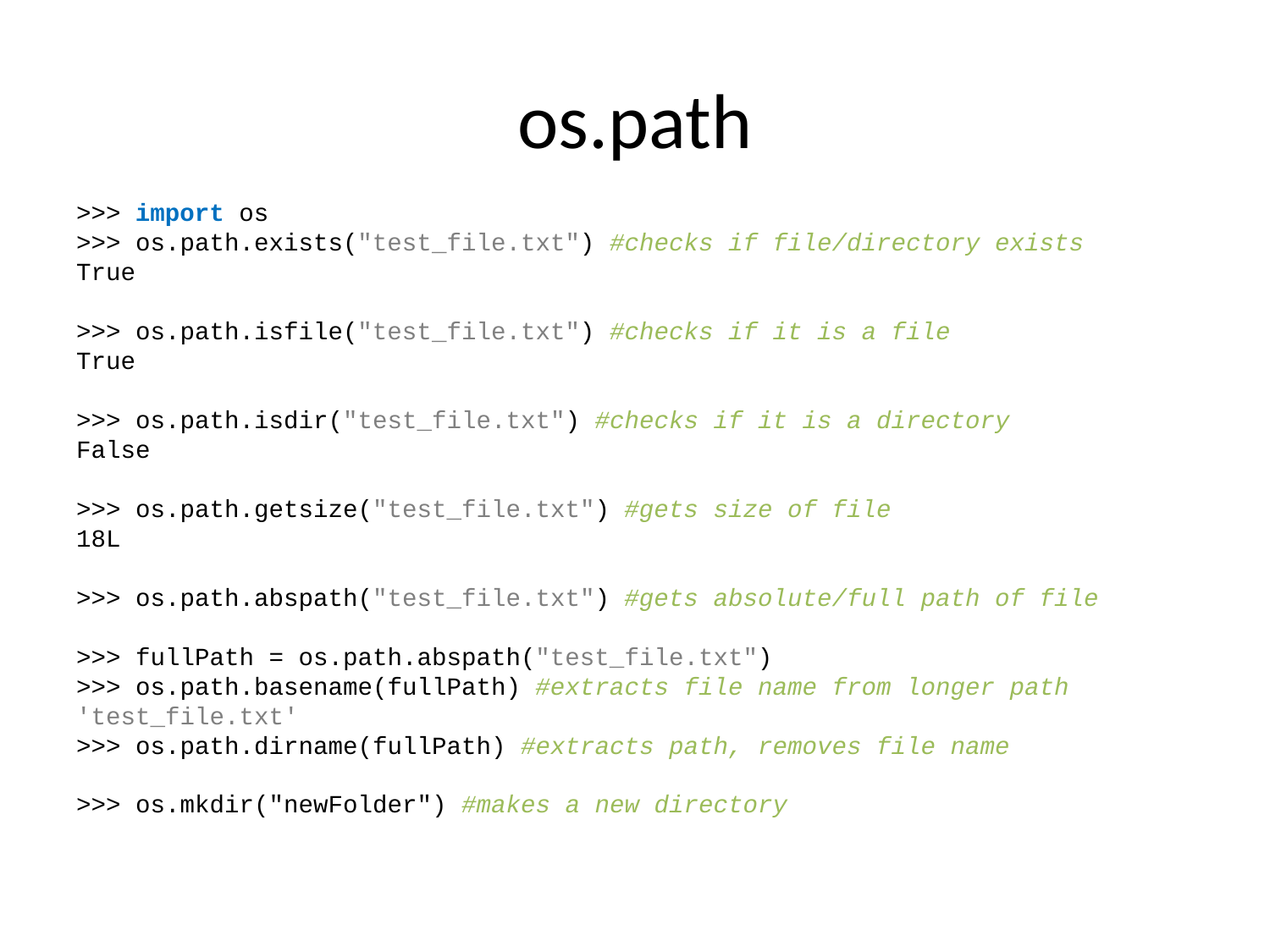

# os.path
>>> import os
>>> os.path.exists("test_file.txt") #checks if file/directory exists
True

>>> os.path.isfile("test_file.txt") #checks if it is a file
True

>>> os.path.isdir("test_file.txt") #checks if it is a directory
False

>>> os.path.getsize("test_file.txt") #gets size of file
18L

>>> os.path.abspath("test_file.txt") #gets absolute/full path of file

>>> fullPath = os.path.abspath("test_file.txt")
>>> os.path.basename(fullPath) #extracts file name from longer path
'test_file.txt'
>>> os.path.dirname(fullPath) #extracts path, removes file name

>>> os.mkdir("newFolder") #makes a new directory